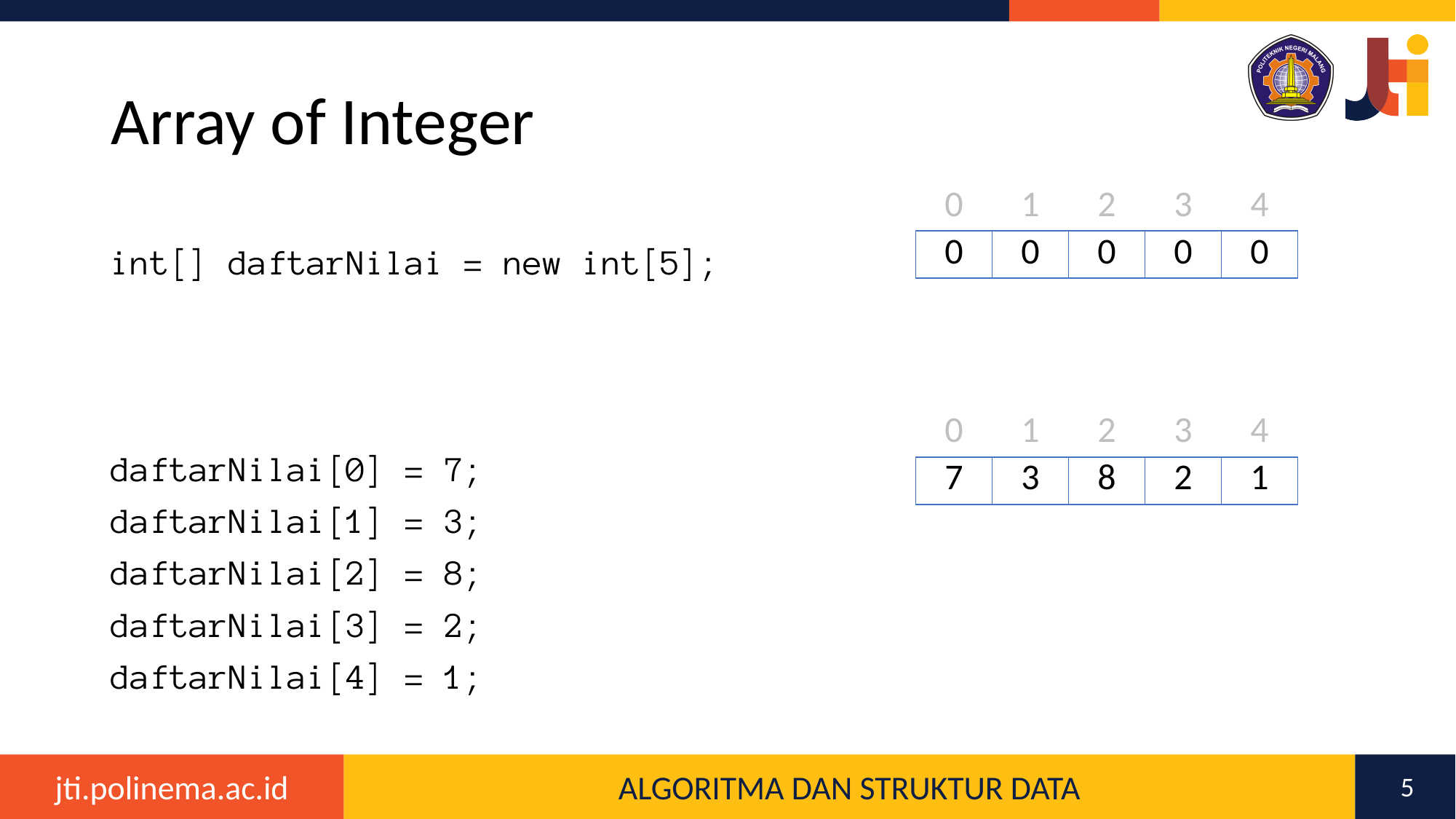

# Array of Integer
| 0 | 1 | 2 | 3 | 4 |
| --- | --- | --- | --- | --- |
| 0 | 0 | 0 | 0 | 0 |
int[] daftarNilai = new int[5];

daftarNilai[0] = 7;
daftarNilai[1] = 3;
daftarNilai[2] = 8;
daftarNilai[3] = 2;
daftarNilai[4] = 1;

| 0 | 1 | 2 | 3 | 4 |
| --- | --- | --- | --- | --- |
| 7 | 3 | 8 | 2 | 1 |
5